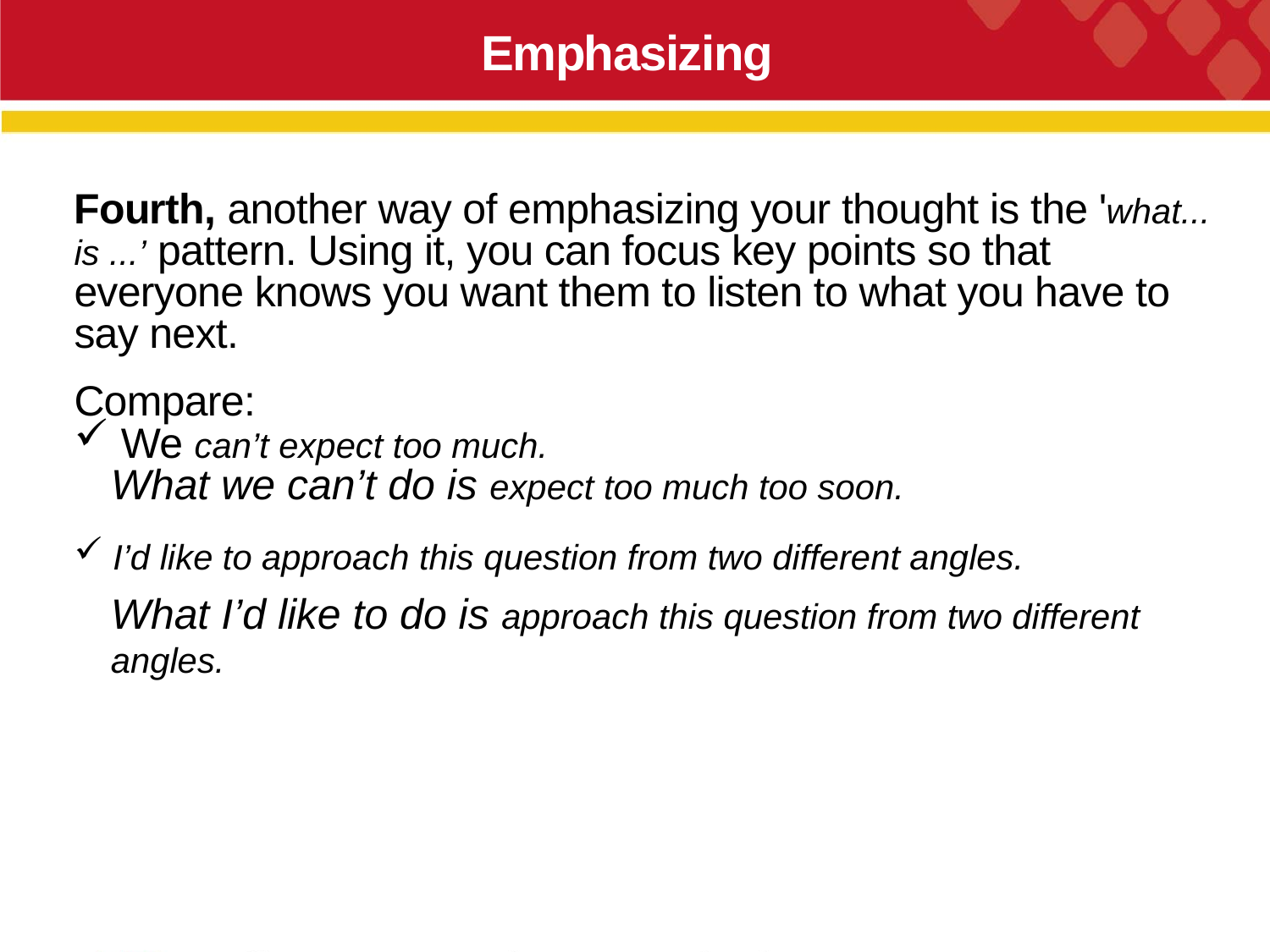

Emphasizing
Fourth, another way of emphasizing your thought is the 'what... is ...’ pattern. Using it, you can focus key points so that everyone knows you want them to listen to what you have to say next.
Compare:
 We can’t expect too much.
What we can’t do is expect too much too soon.
 I’d like to approach this question from two different angles.
What I’d like to do is approach this question from two different angles.